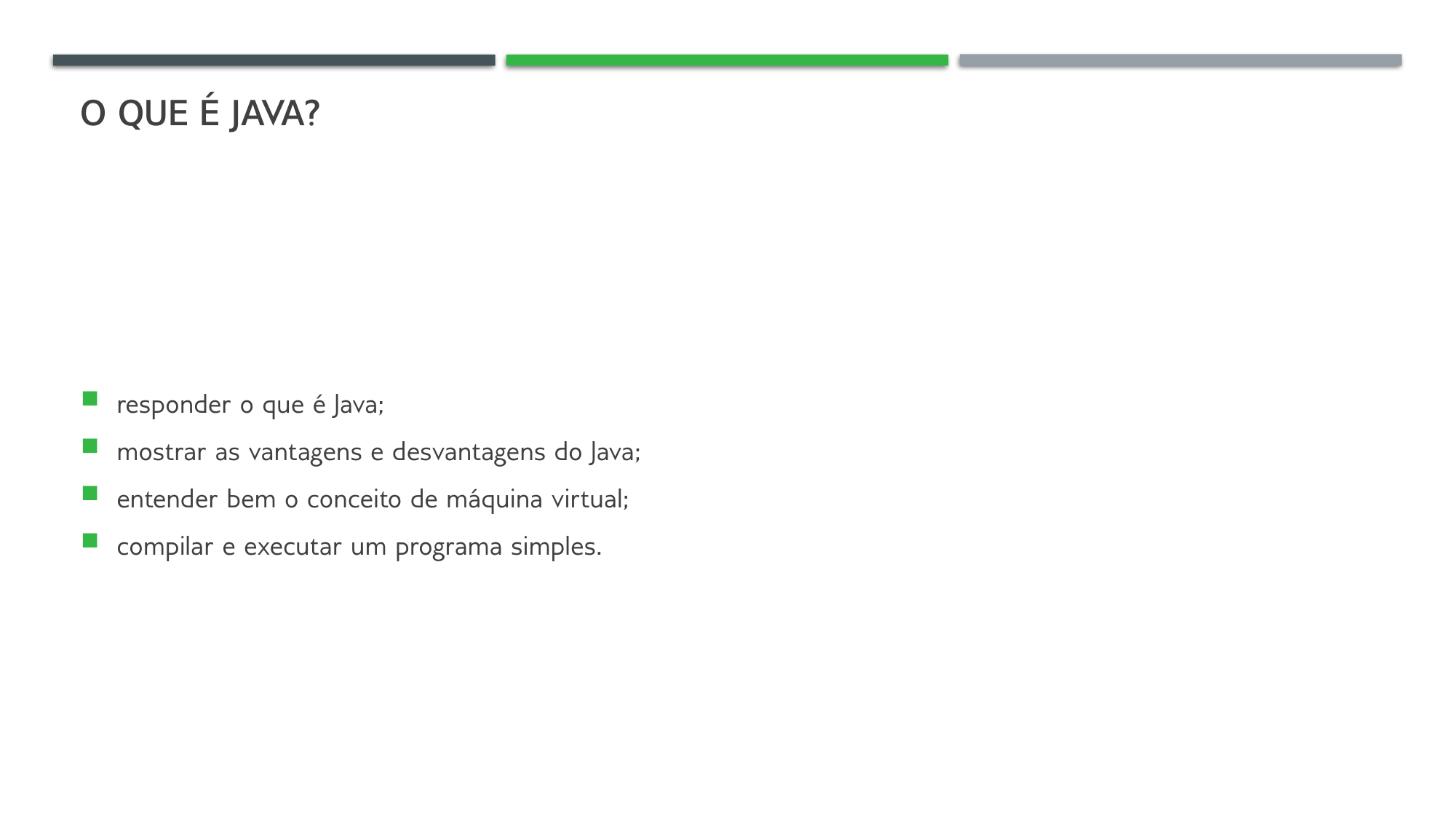

# O que é Java?
responder o que é Java;
mostrar as vantagens e desvantagens do Java;
entender bem o conceito de máquina virtual;
compilar e executar um programa simples.